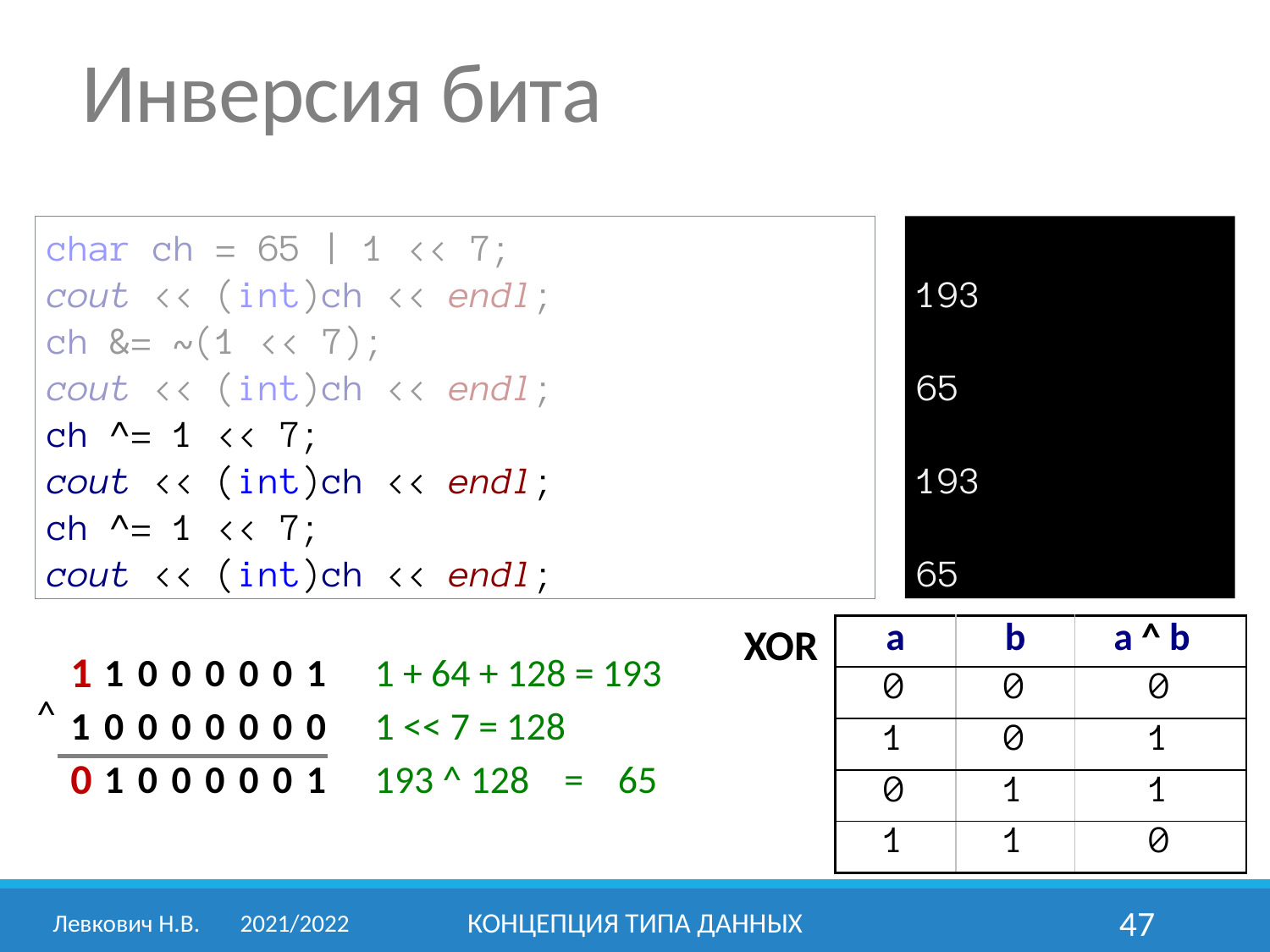

Инверсия бита
char ch = 65 | 1 << 7;
cout << (int)ch << endl;
ch &= ~(1 << 7);
cout << (int)ch << endl;
ch ^= 1 << 7;
cout << (int)ch << endl;
ch ^= 1 << 7;
cout << (int)ch << endl;

193

65

193

65

XOR
| a | b | a ^ b |
| --- | --- | --- |
| 0 | 0 | 0 |
| 1 | 0 | 1 |
| 0 | 1 | 1 |
| 1 | 1 | 0 |
|  | 1 | 1 | 0 | 0 | 0 | 0 | 0 | 1 | 1 + 64 + 128 = 193 |
| --- | --- | --- | --- | --- | --- | --- | --- | --- | --- |
|  | 1 | 0 | 0 | 0 | 0 | 0 | 0 | 0 | 1 << 7 = 128 |
|  | 0 | 1 | 0 | 0 | 0 | 0 | 0 | 1 | 193 ^ 128 = 65 |
^
Левкович Н.В.	2021/2022
Концепция типа данных
47